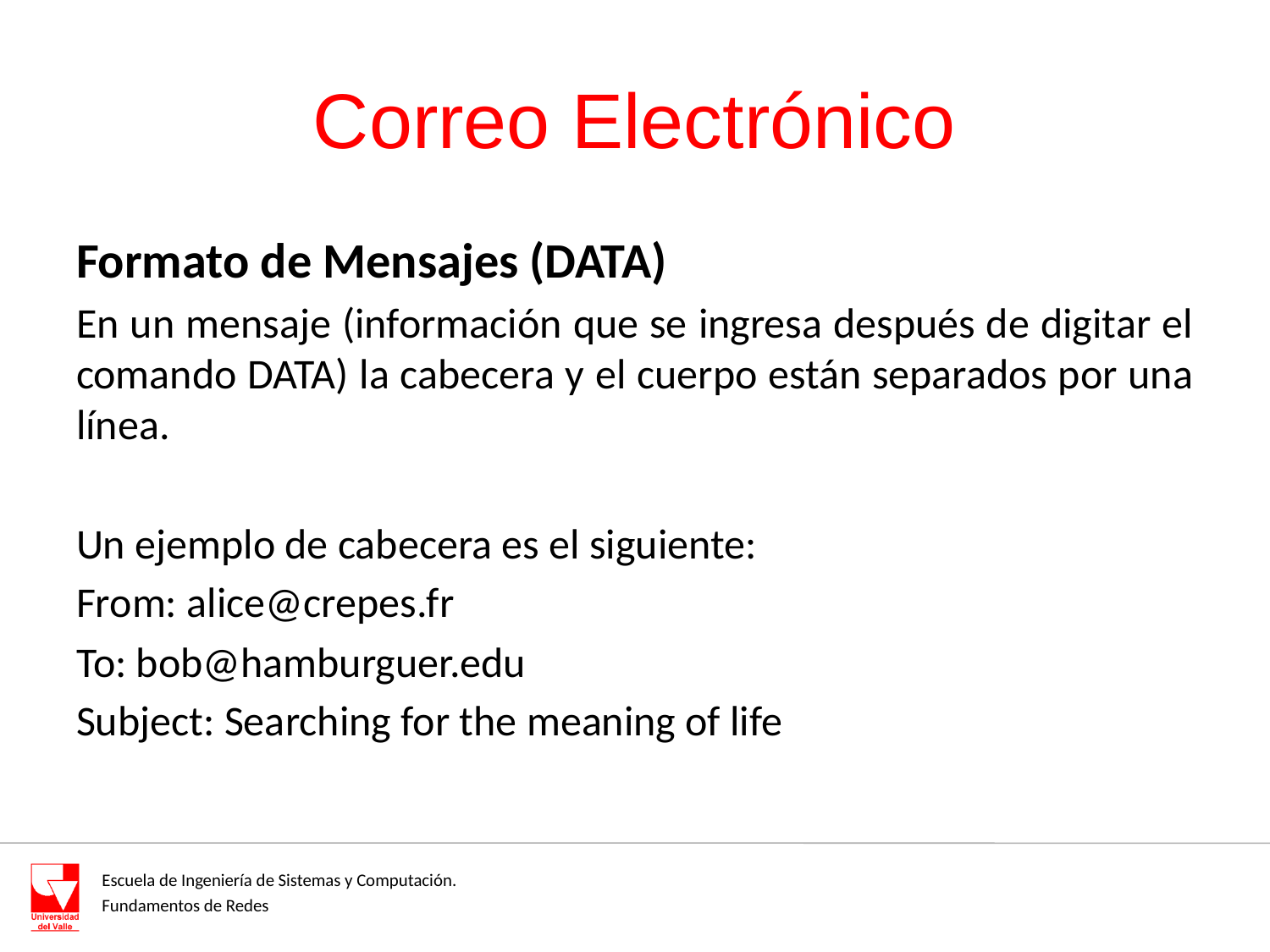

# Correo Electrónico
Formato de Mensajes (DATA)
En un mensaje (información que se ingresa después de digitar el comando DATA) la cabecera y el cuerpo están separados por una línea.

Un ejemplo de cabecera es el siguiente:
From: alice@crepes.fr
To: bob@hamburguer.edu
Subject: Searching for the meaning of life